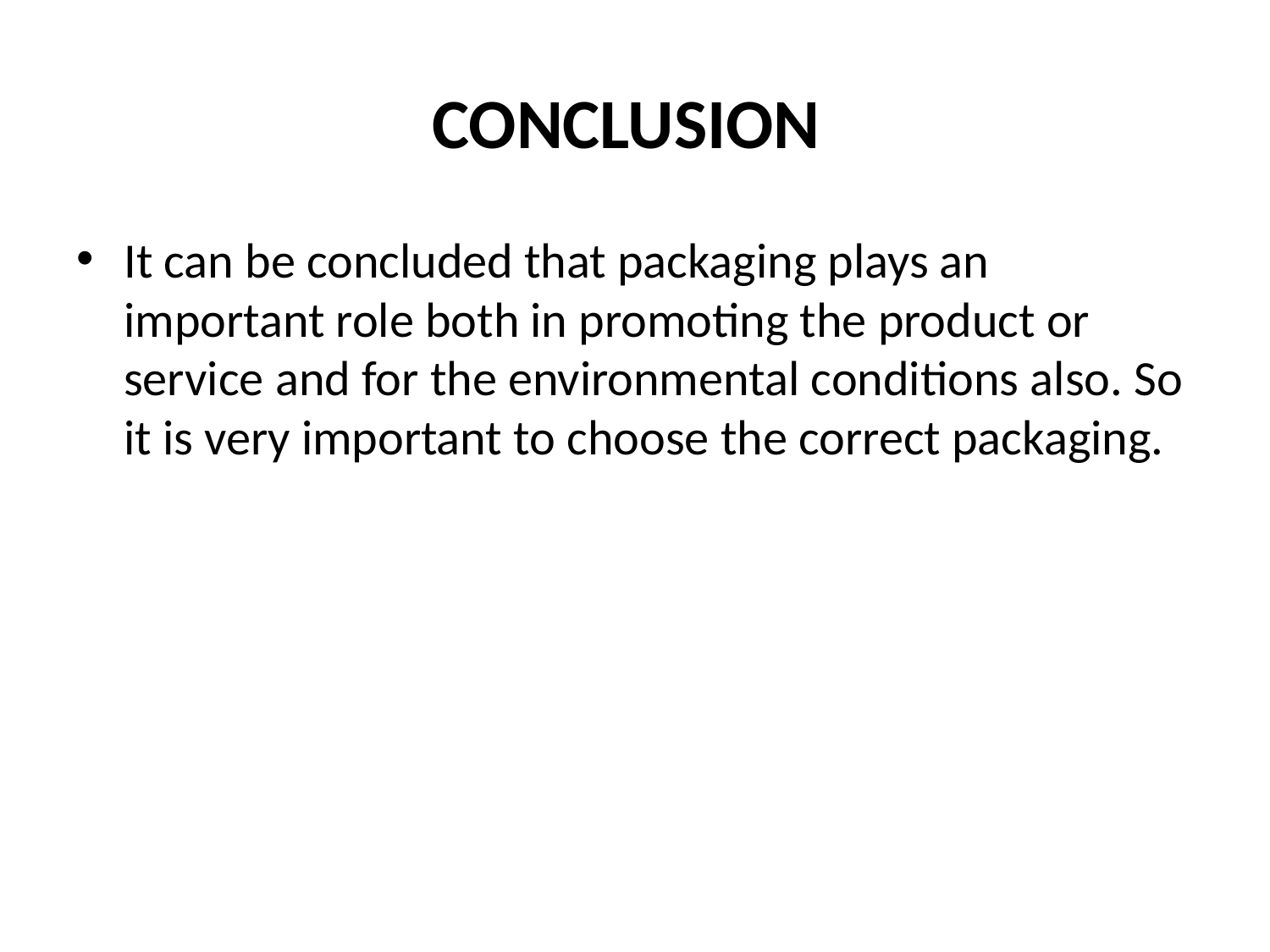

# CONCLUSION
It can be concluded that packaging plays an important role both in promoting the product or service and for the environmental conditions also. So it is very important to choose the correct packaging.